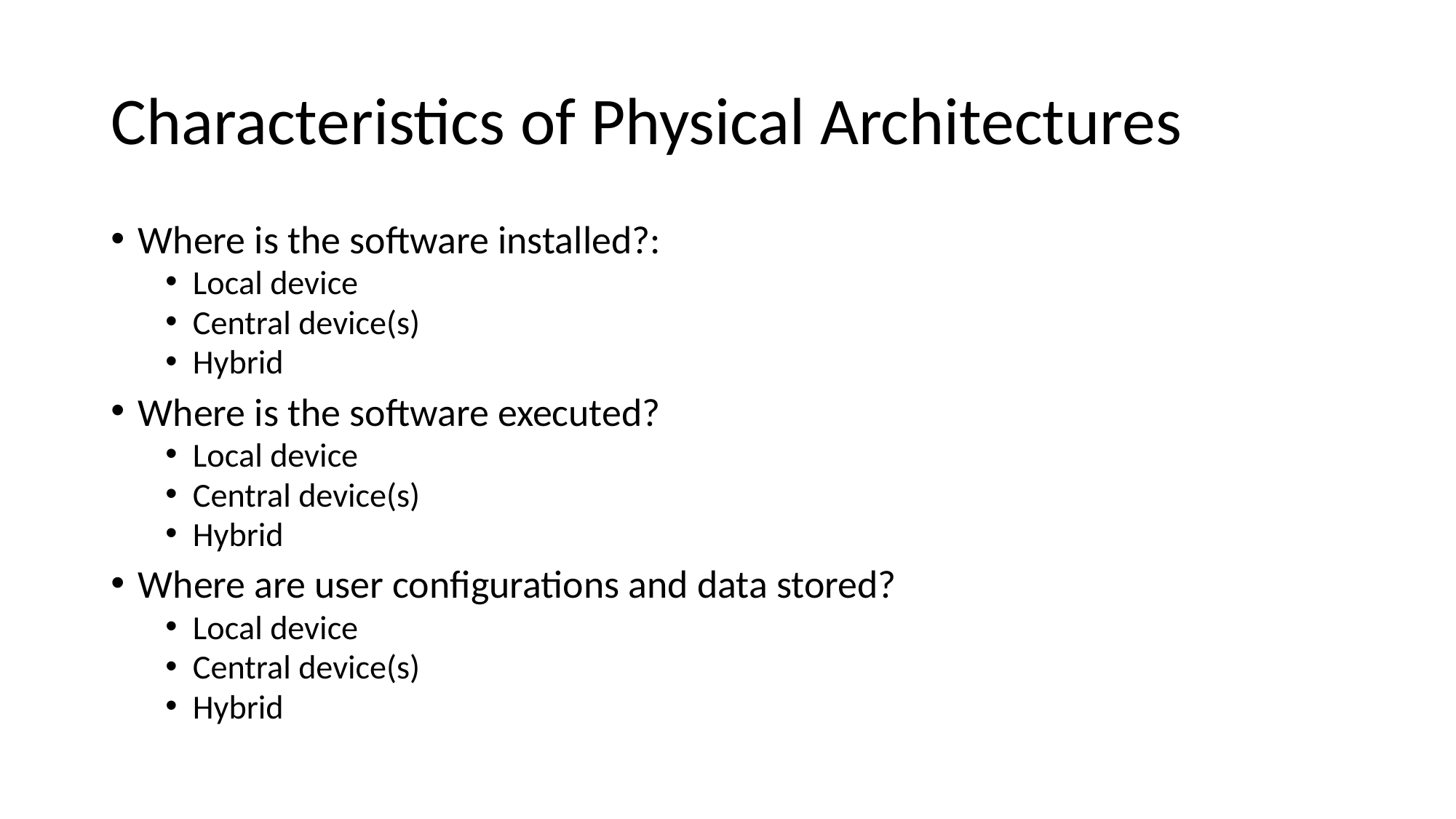

# Characteristics of Physical Architectures
Where is the software installed?:
Local device
Central device(s)
Hybrid
Where is the software executed?
Local device
Central device(s)
Hybrid
Where are user configurations and data stored?
Local device
Central device(s)
Hybrid